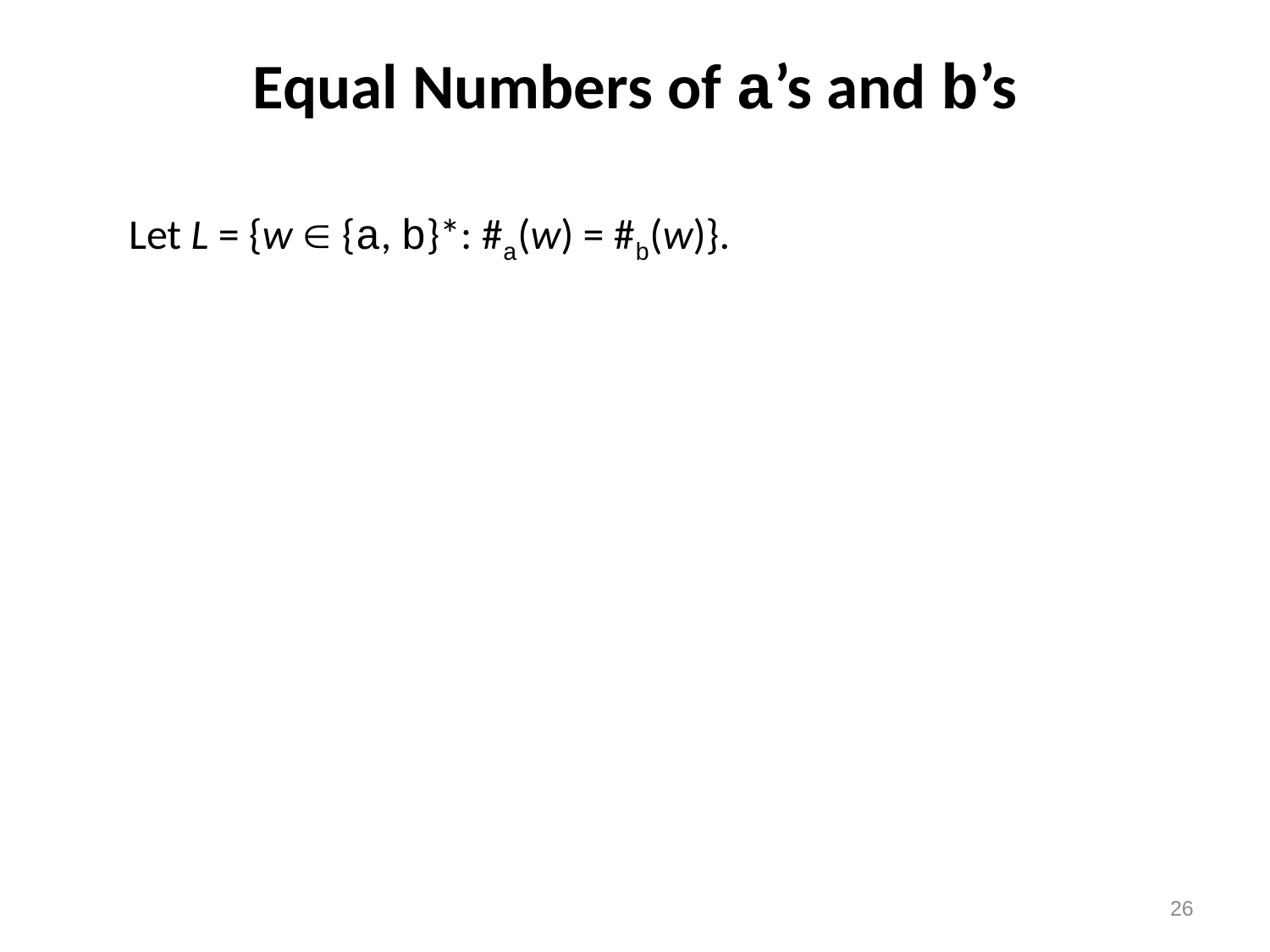

# Equal Numbers of a’s and b’s
Let L = {w ∈ {a, b}*: #a(w) = #b(w)}.

26